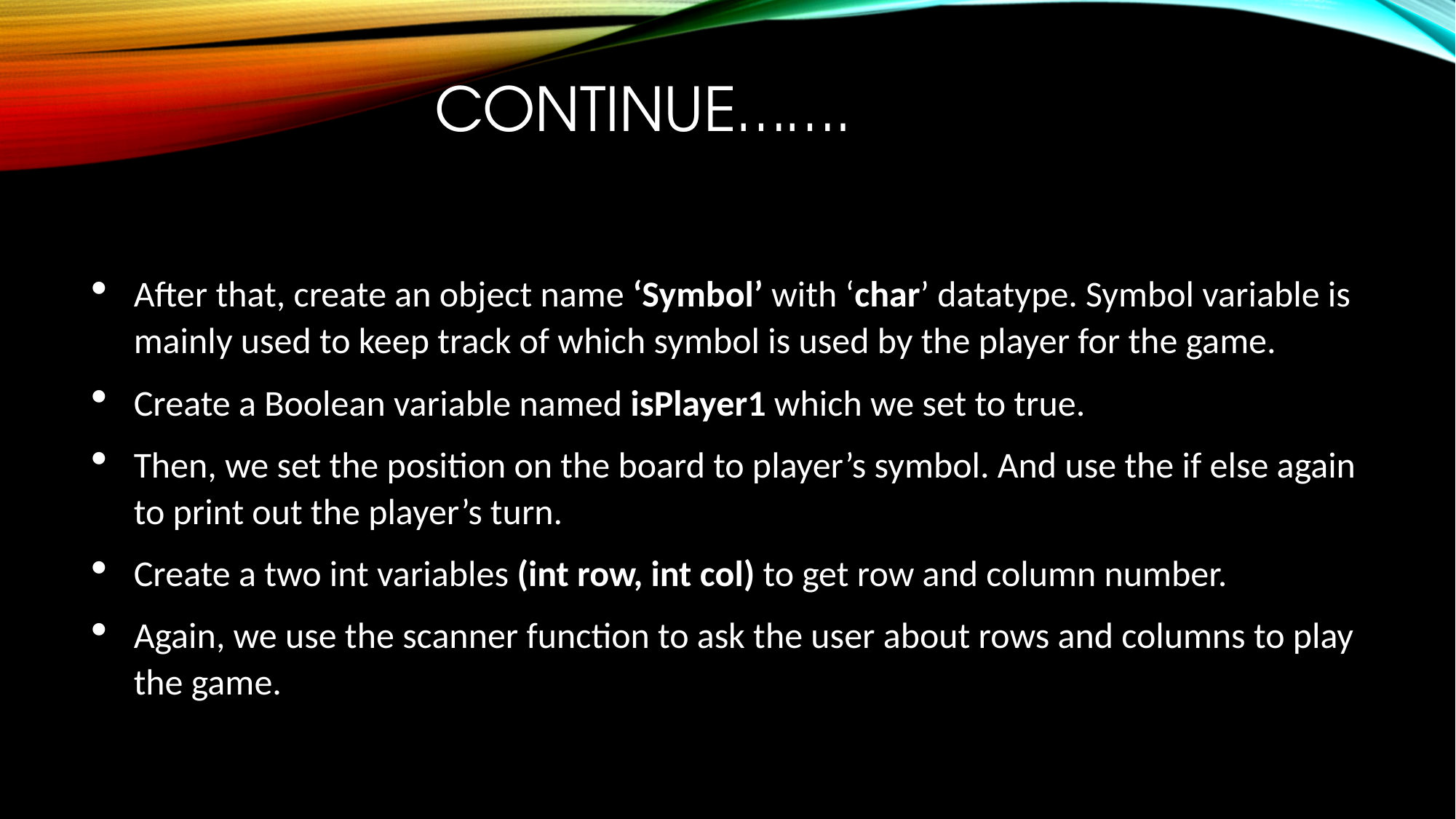

# Continue…….
After that, create an object name ‘Symbol’ with ‘char’ datatype. Symbol variable is mainly used to keep track of which symbol is used by the player for the game.
Create a Boolean variable named isPlayer1 which we set to true.
Then, we set the position on the board to player’s symbol. And use the if else again to print out the player’s turn.
Create a two int variables (int row, int col) to get row and column number.
Again, we use the scanner function to ask the user about rows and columns to play the game.